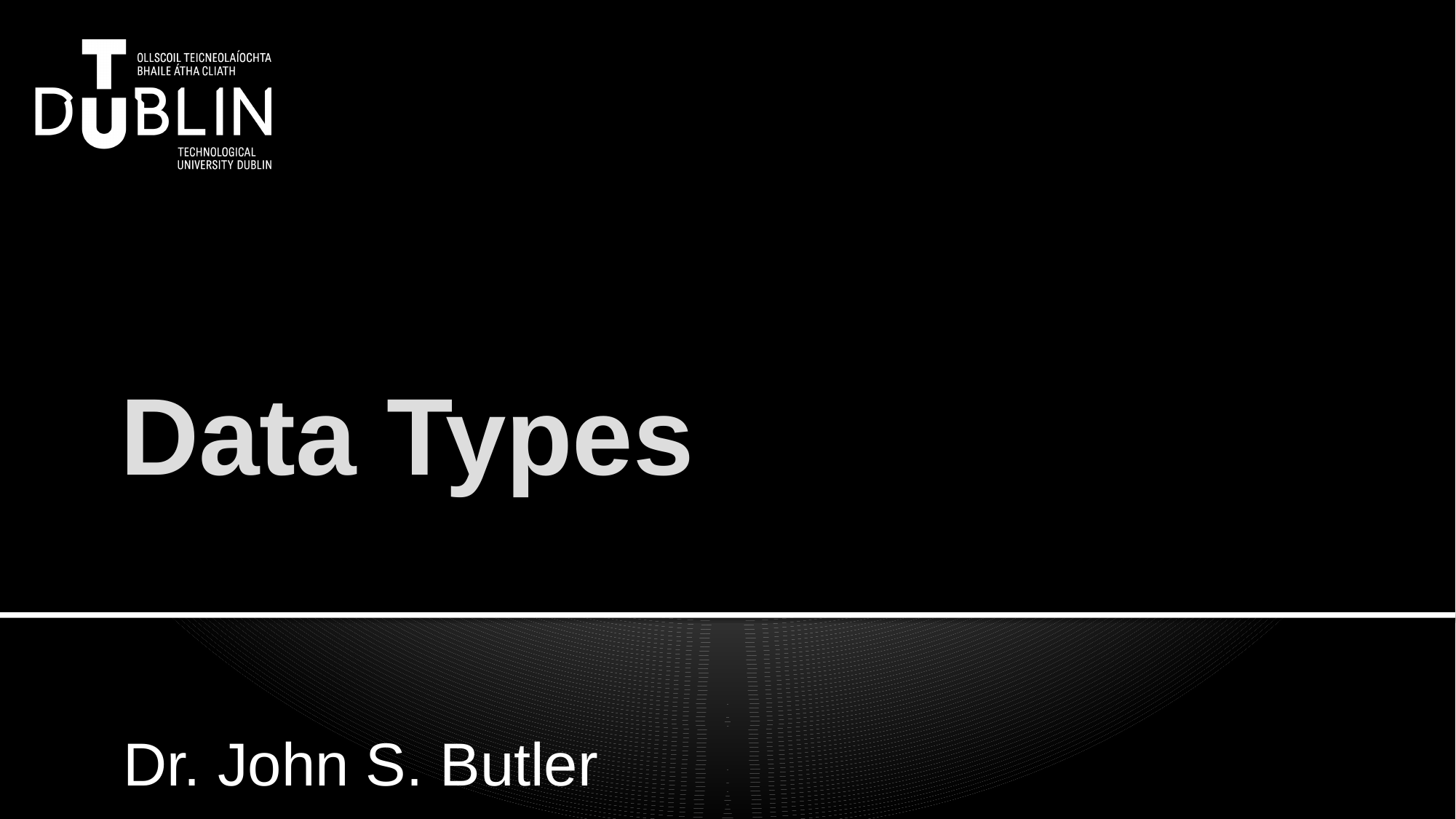

# Data Types
Dr. John S. Butler